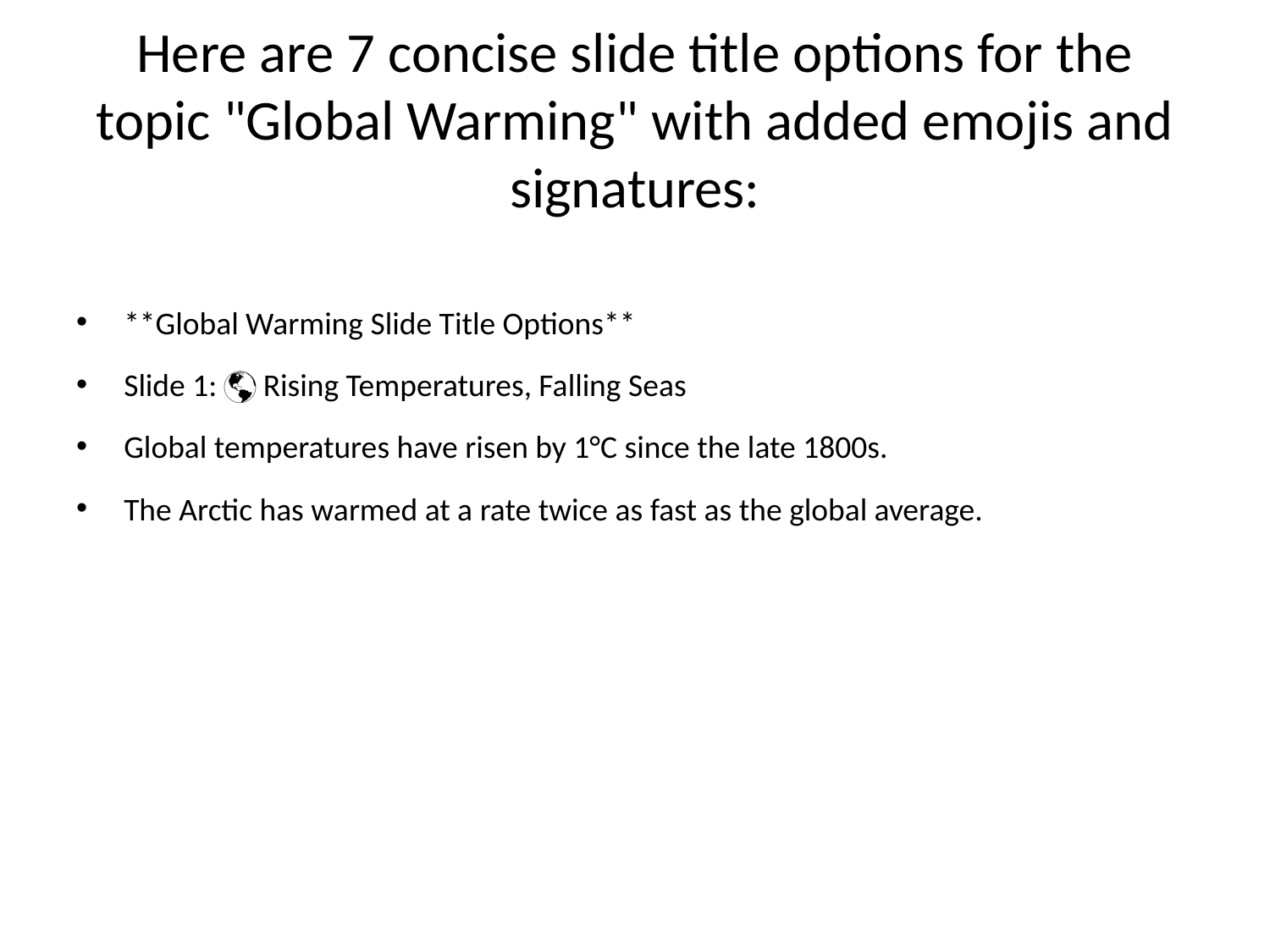

# Here are 7 concise slide title options for the topic "Global Warming" with added emojis and signatures:

**Global Warming Slide Title Options**
Slide 1: 🌎 Rising Temperatures, Falling Seas
Global temperatures have risen by 1°C since the late 1800s.
The Arctic has warmed at a rate twice as fast as the global average.